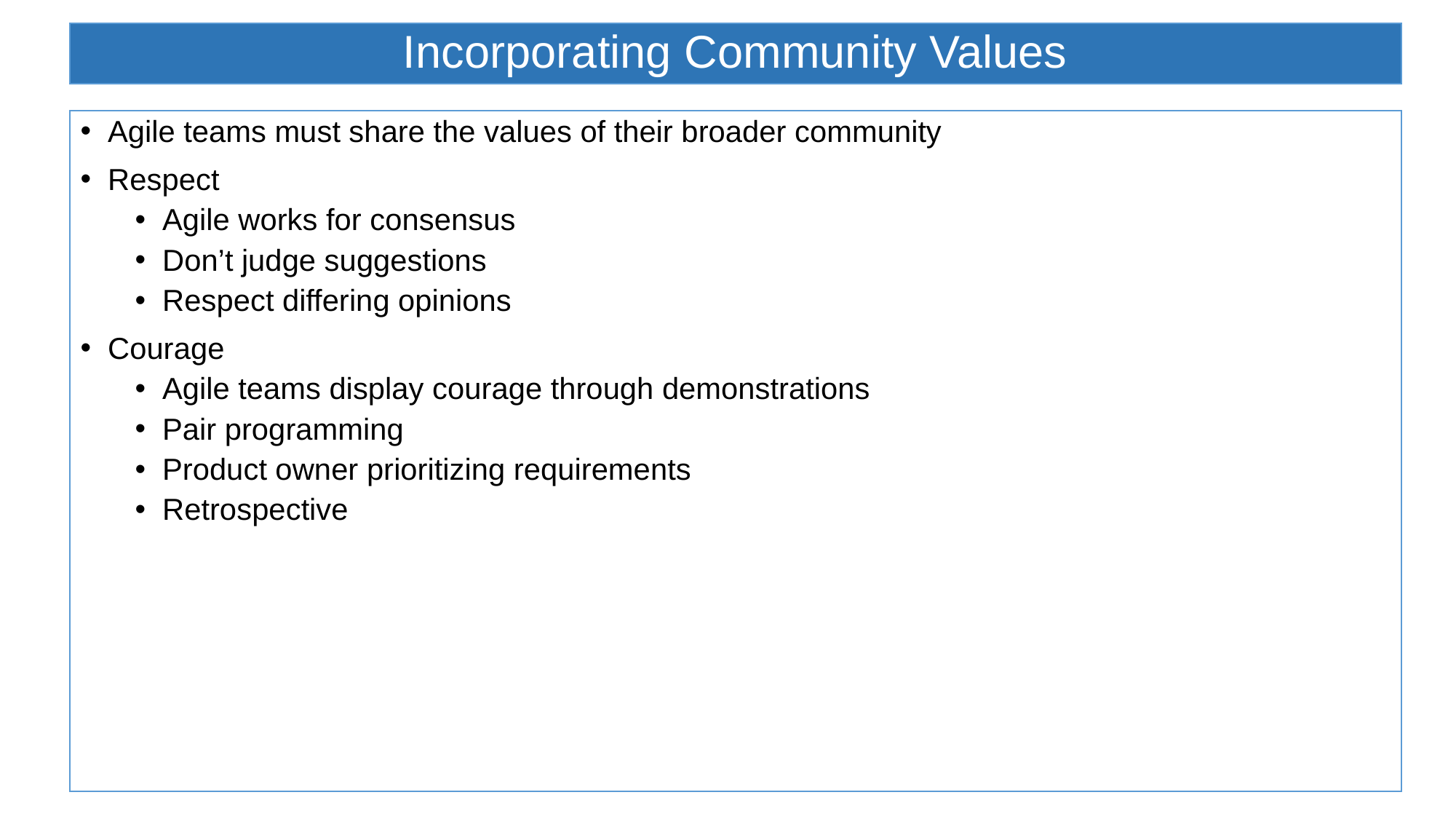

# Incorporating Community Values
Agile teams must share the values of their broader community
Respect
Agile works for consensus
Don’t judge suggestions
Respect differing opinions
Courage
Agile teams display courage through demonstrations
Pair programming
Product owner prioritizing requirements
Retrospective